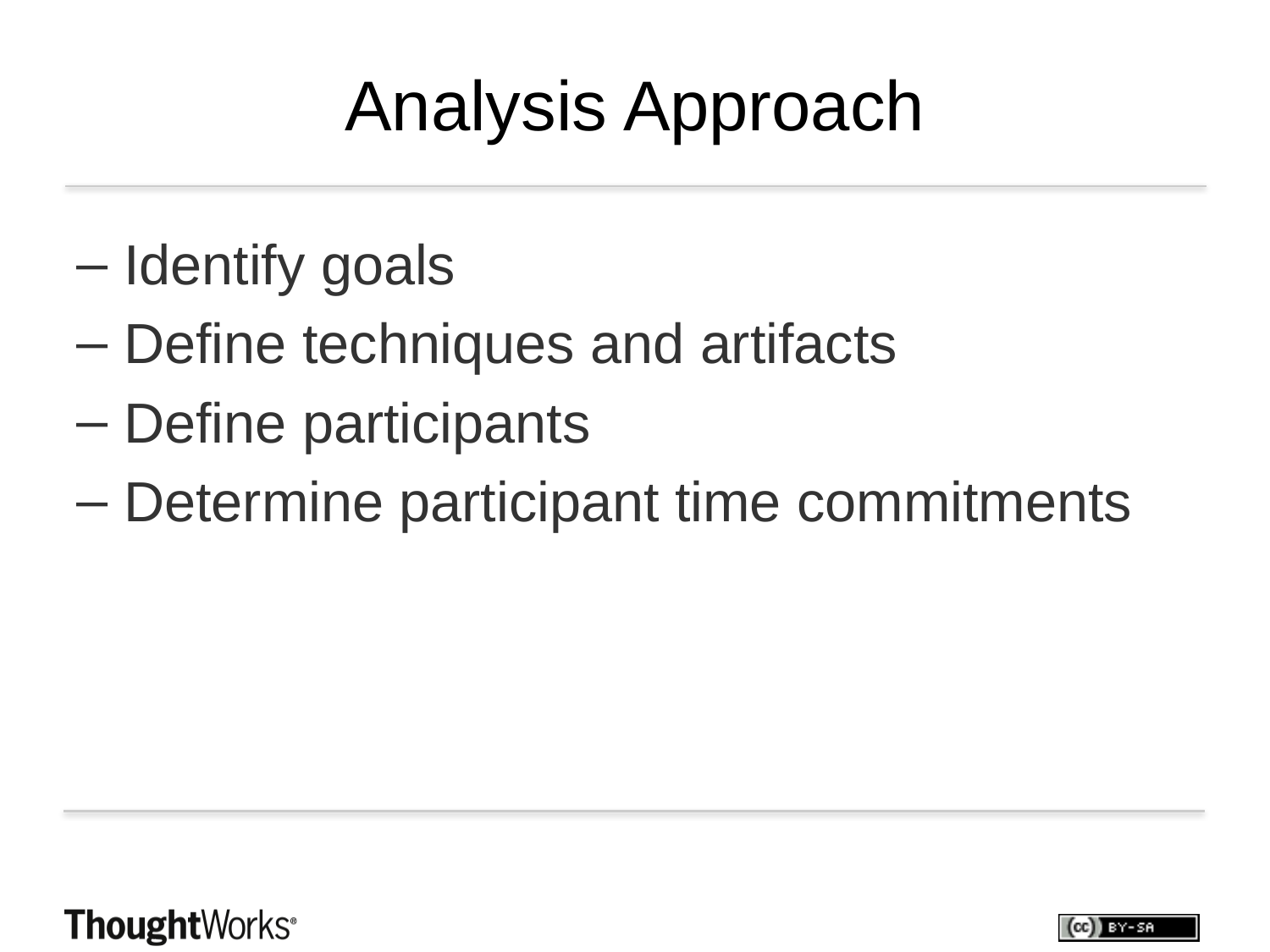

# Analysis Approach
Identify goals
Define techniques and artifacts
Define participants
Determine participant time commitments